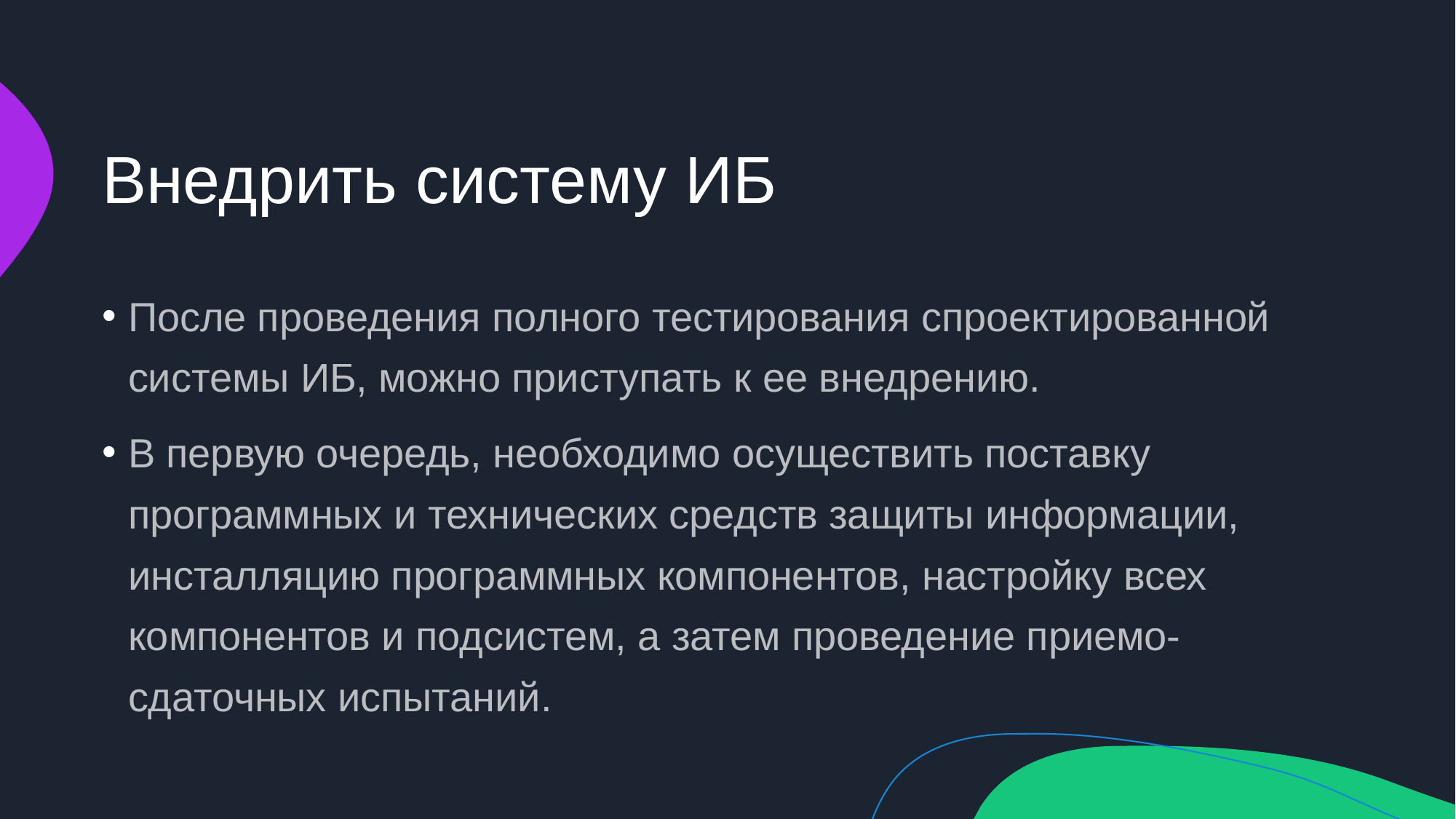

# Внедрить систему ИБ
После проведения полного тестирования спроектированной системы ИБ, можно приступать к ее внедрению.
В первую очередь, необходимо осуществить поставку программных и технических средств защиты информации, инсталляцию программных компонентов, настройку всех компонентов и подсистем, а затем проведение приемо-сдаточных испытаний.